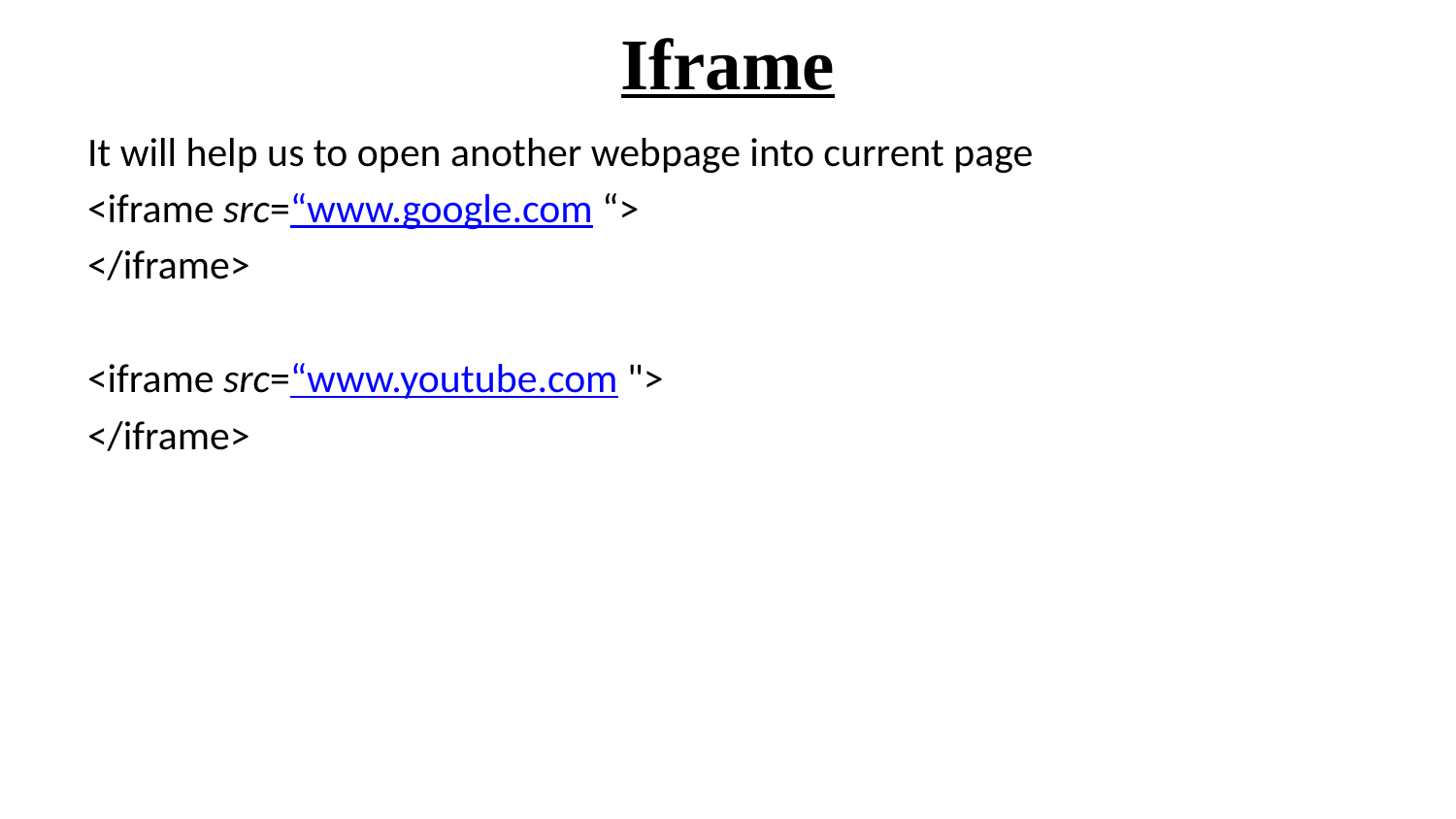

# Iframe
It will help us to open another webpage into current page
<iframe src=“www.google.com “>
</iframe>

<iframe src=“www.youtube.com ">
</iframe>